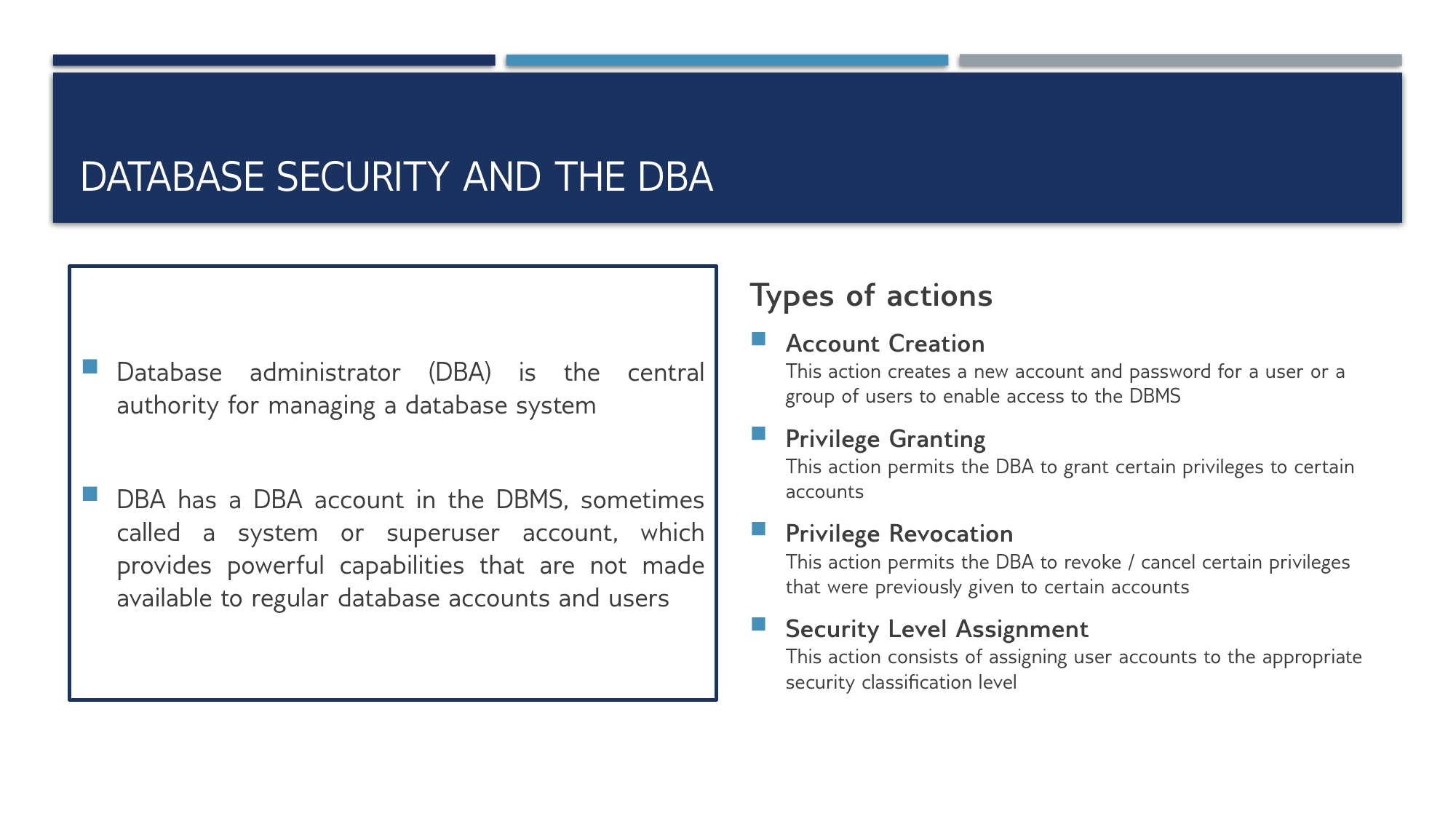

# Database security and the dba
Database administrator (DBA) is the central authority for managing a database system

DBA has a DBA account in the DBMS, sometimes called a system or superuser account, which provides powerful capabilities that are not made available to regular database accounts and users
Types of actions
Account Creation
This action creates a new account and password for a user or a group of users to enable access to the DBMS
Privilege Granting
This action permits the DBA to grant certain privileges to certain accounts
Privilege Revocation
This action permits the DBA to revoke / cancel certain privileges that were previously given to certain accounts
Security Level Assignment
This action consists of assigning user accounts to the appropriate security classification level